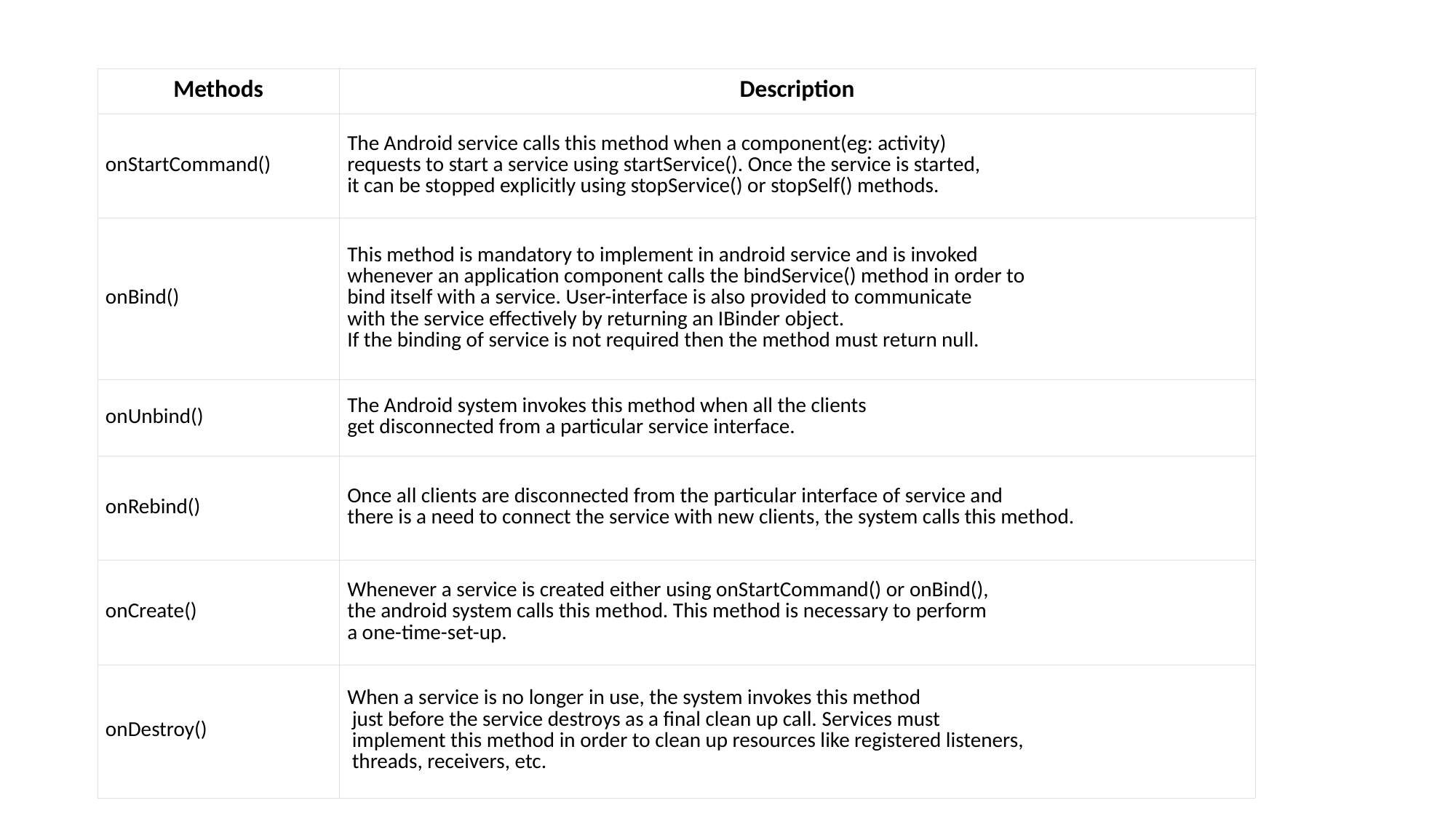

| Methods | Description |
| --- | --- |
| onStartCommand() | The Android service calls this method when a component(eg: activity)  requests to start a service using startService(). Once the service is started, it can be stopped explicitly using stopService() or stopSelf() methods. |
| onBind() | This method is mandatory to implement in android service and is invoked  whenever an application component calls the bindService() method in order to bind itself with a service. User-interface is also provided to communicate  with the service effectively by returning an IBinder object.  If the binding of service is not required then the method must return null. |
| onUnbind() | The Android system invokes this method when all the clients  get disconnected from a particular service interface. |
| onRebind() | Once all clients are disconnected from the particular interface of service and there is a need to connect the service with new clients, the system calls this method. |
| onCreate() | Whenever a service is created either using onStartCommand() or onBind(), the android system calls this method. This method is necessary to perform  a one-time-set-up. |
| onDestroy() | When a service is no longer in use, the system invokes this method  just before the service destroys as a final clean up call. Services must  implement this method in order to clean up resources like registered listeners,  threads, receivers, etc. |